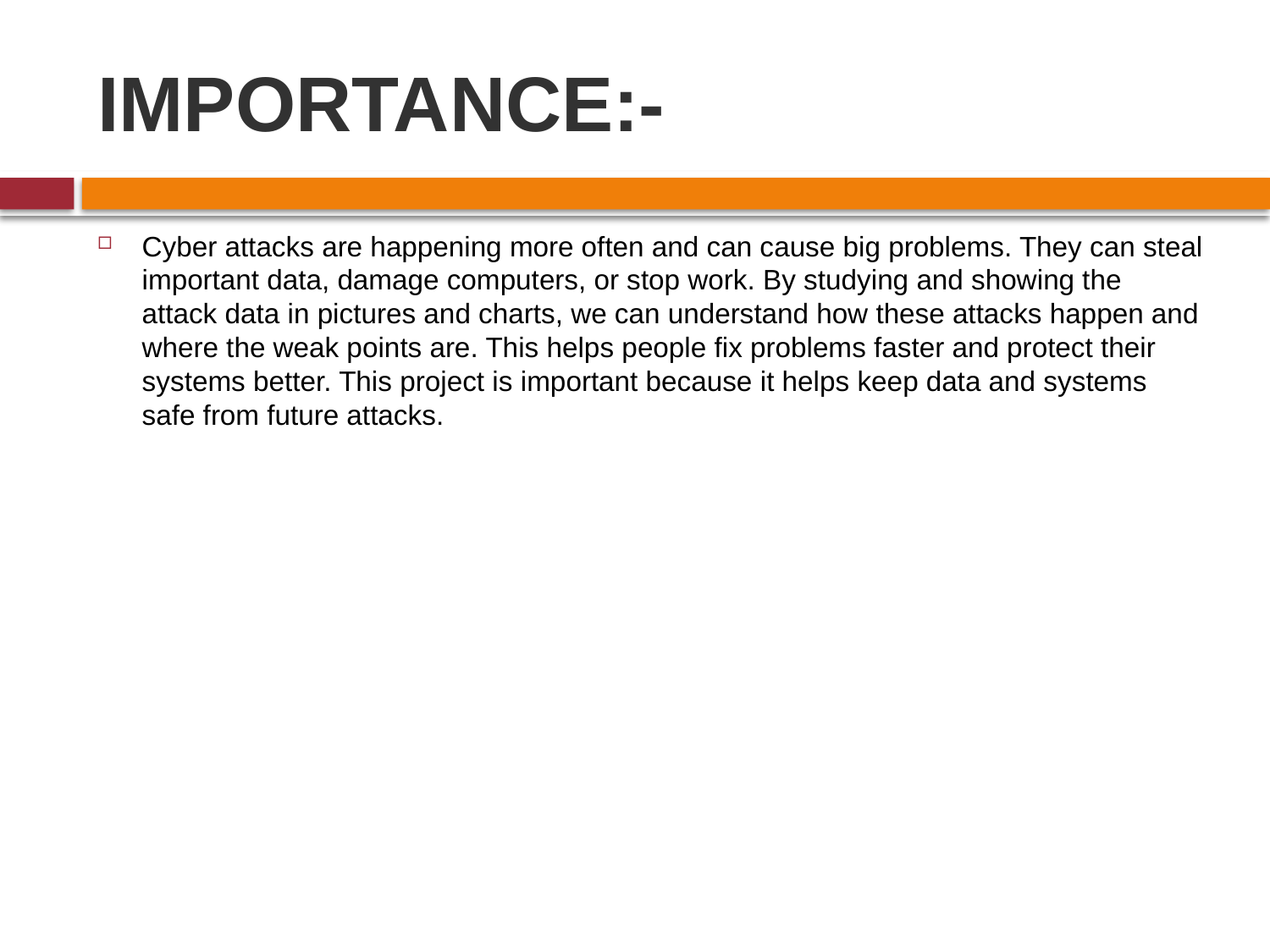

# IMPORTANCE:-
Cyber attacks are happening more often and can cause big problems. They can steal important data, damage computers, or stop work. By studying and showing the attack data in pictures and charts, we can understand how these attacks happen and where the weak points are. This helps people fix problems faster and protect their systems better. This project is important because it helps keep data and systems safe from future attacks.